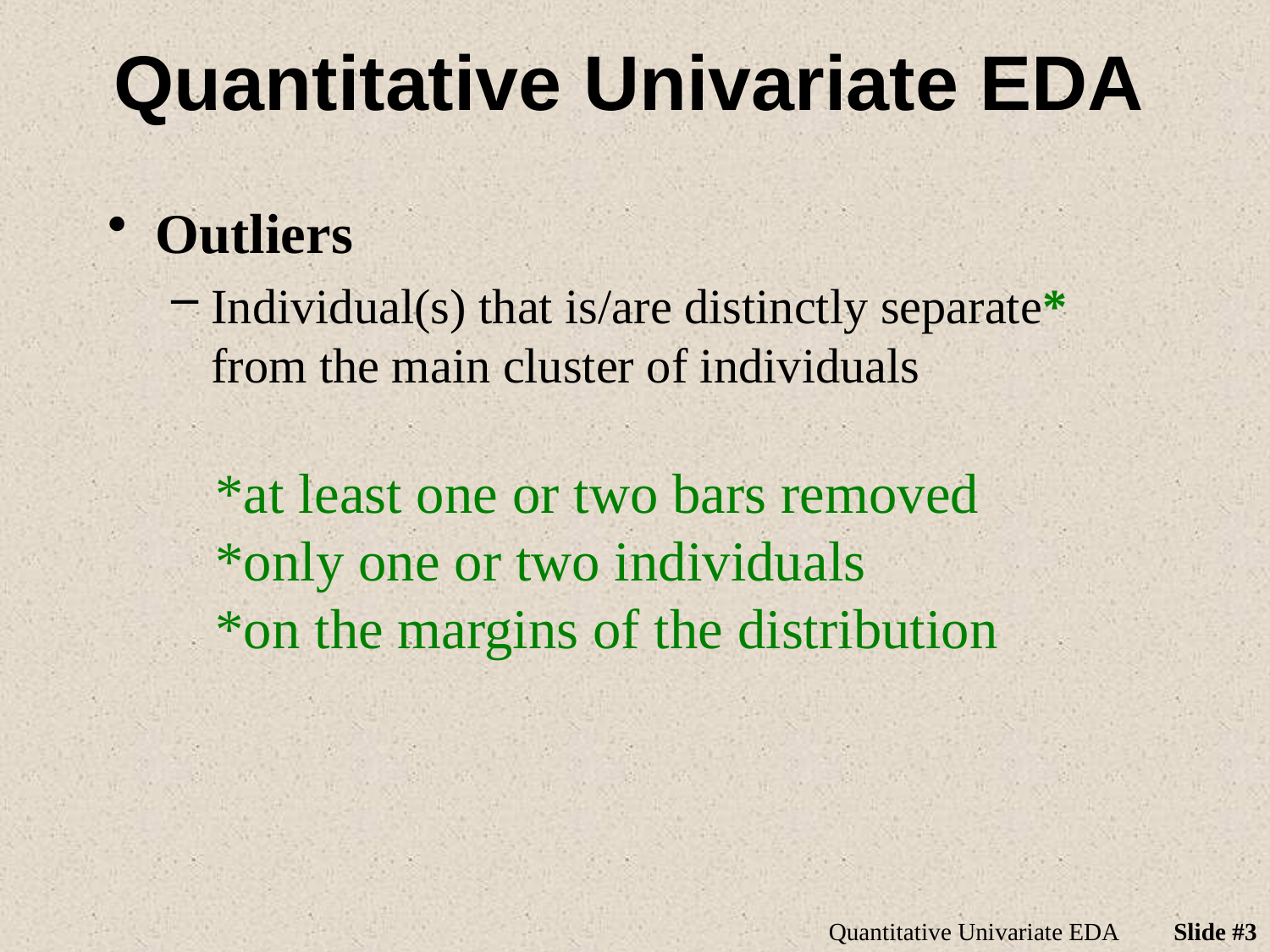

# Quantitative Univariate EDA
Outliers
Individual(s) that is/are distinctly separate* from the main cluster of individuals
*at least one or two bars removed
*only one or two individuals
*on the margins of the distribution
Quantitative Univariate EDA
Slide #3